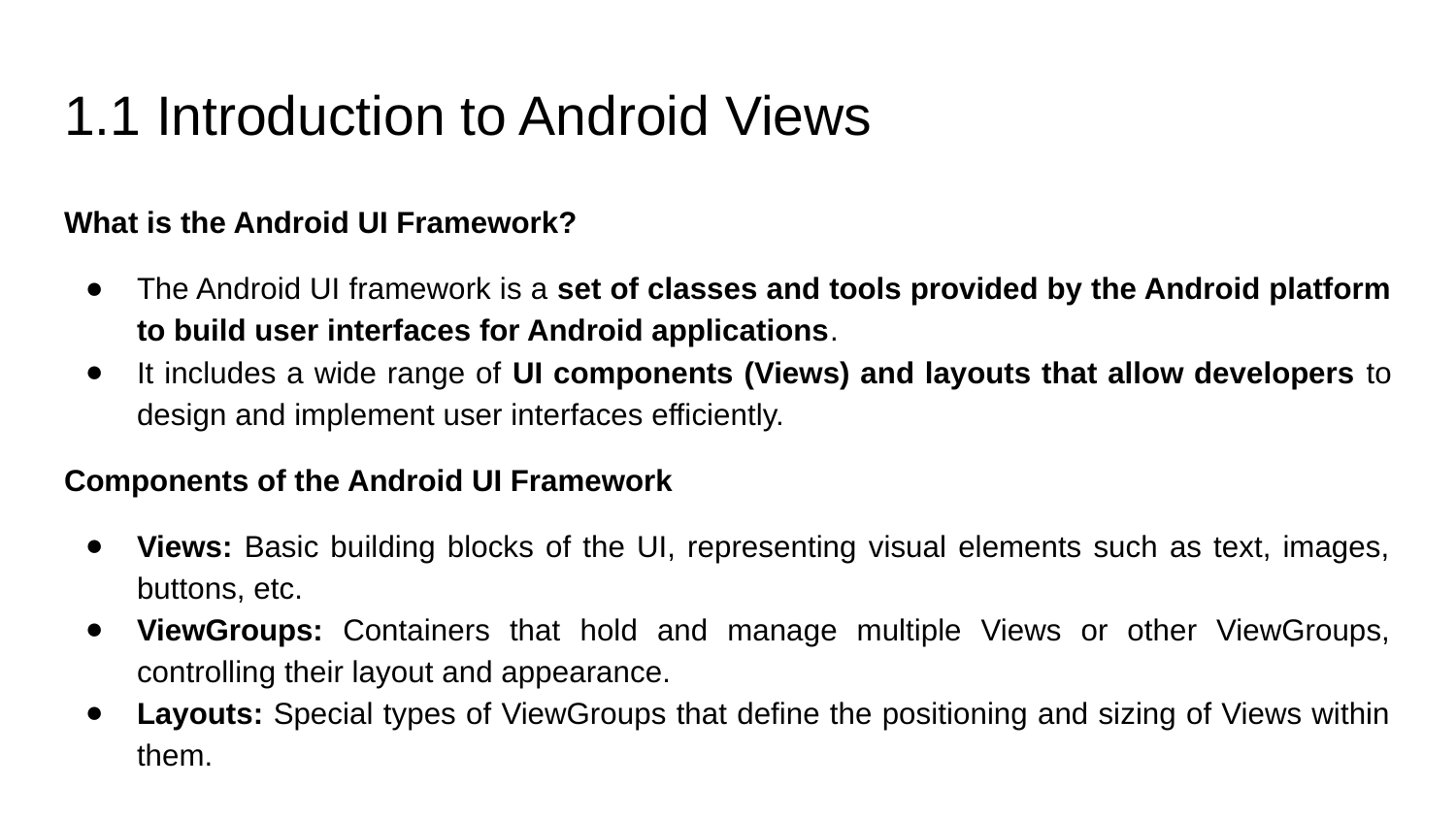

# 1.1 Introduction to Android Views
What is the Android UI Framework?
The Android UI framework is a set of classes and tools provided by the Android platform to build user interfaces for Android applications.
It includes a wide range of UI components (Views) and layouts that allow developers to design and implement user interfaces efficiently.
Components of the Android UI Framework
Views: Basic building blocks of the UI, representing visual elements such as text, images, buttons, etc.
ViewGroups: Containers that hold and manage multiple Views or other ViewGroups, controlling their layout and appearance.
Layouts: Special types of ViewGroups that define the positioning and sizing of Views within them.